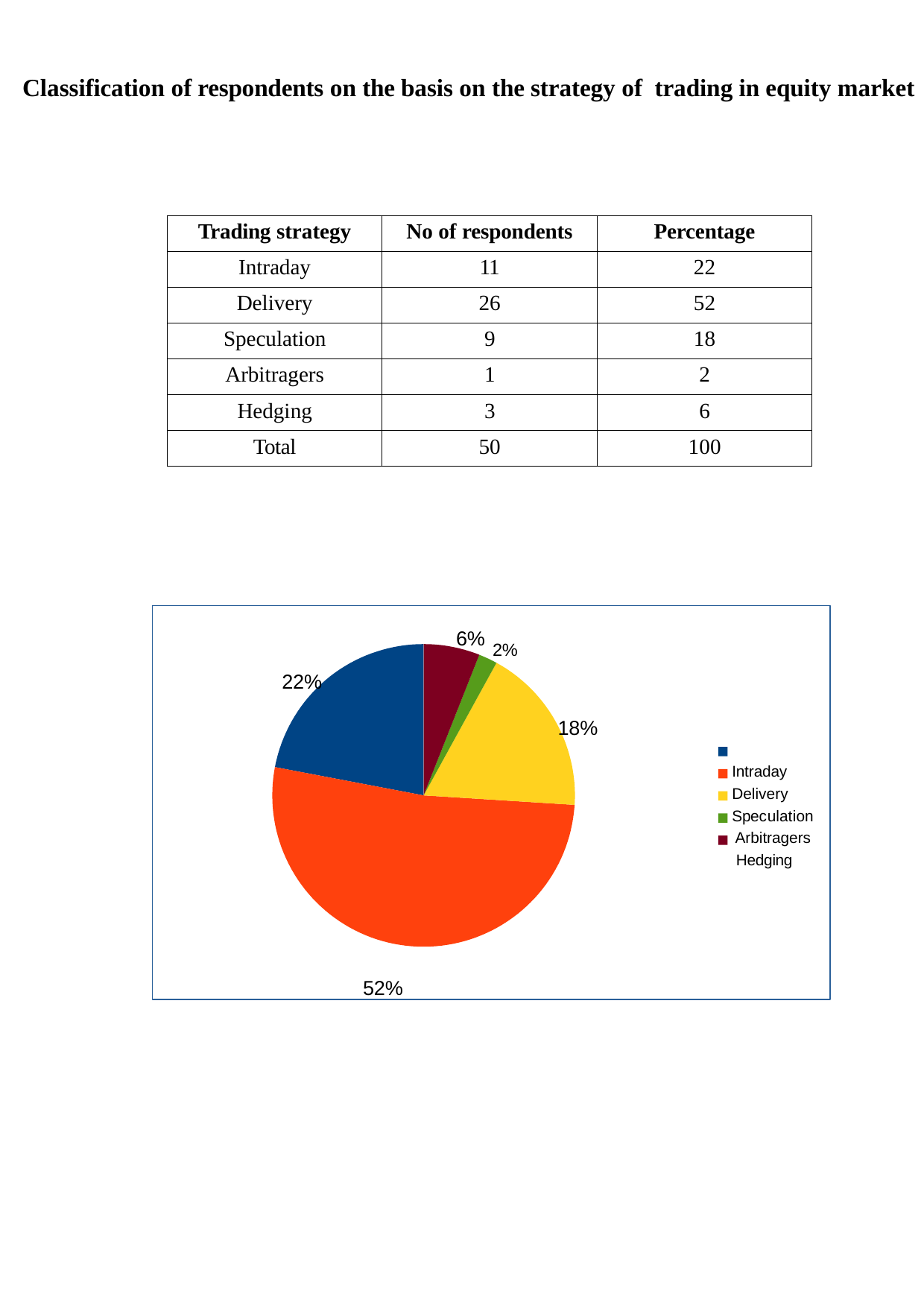

Classification of respondents on the basis on the strategy of  trading in equity market
| Trading strategy | No of respondents | Percentage |
| --- | --- | --- |
| Intraday | 11 | 22 |
| Delivery | 26 | 52 |
| Speculation | 9 | 18 |
| Arbitragers | 1 | 2 |
| Hedging | 3 | 6 |
| Total | 50 | 100 |
6% 2%
22%

18%
Intraday  Delivery  Speculation  Arbitragers  Hedging

52%